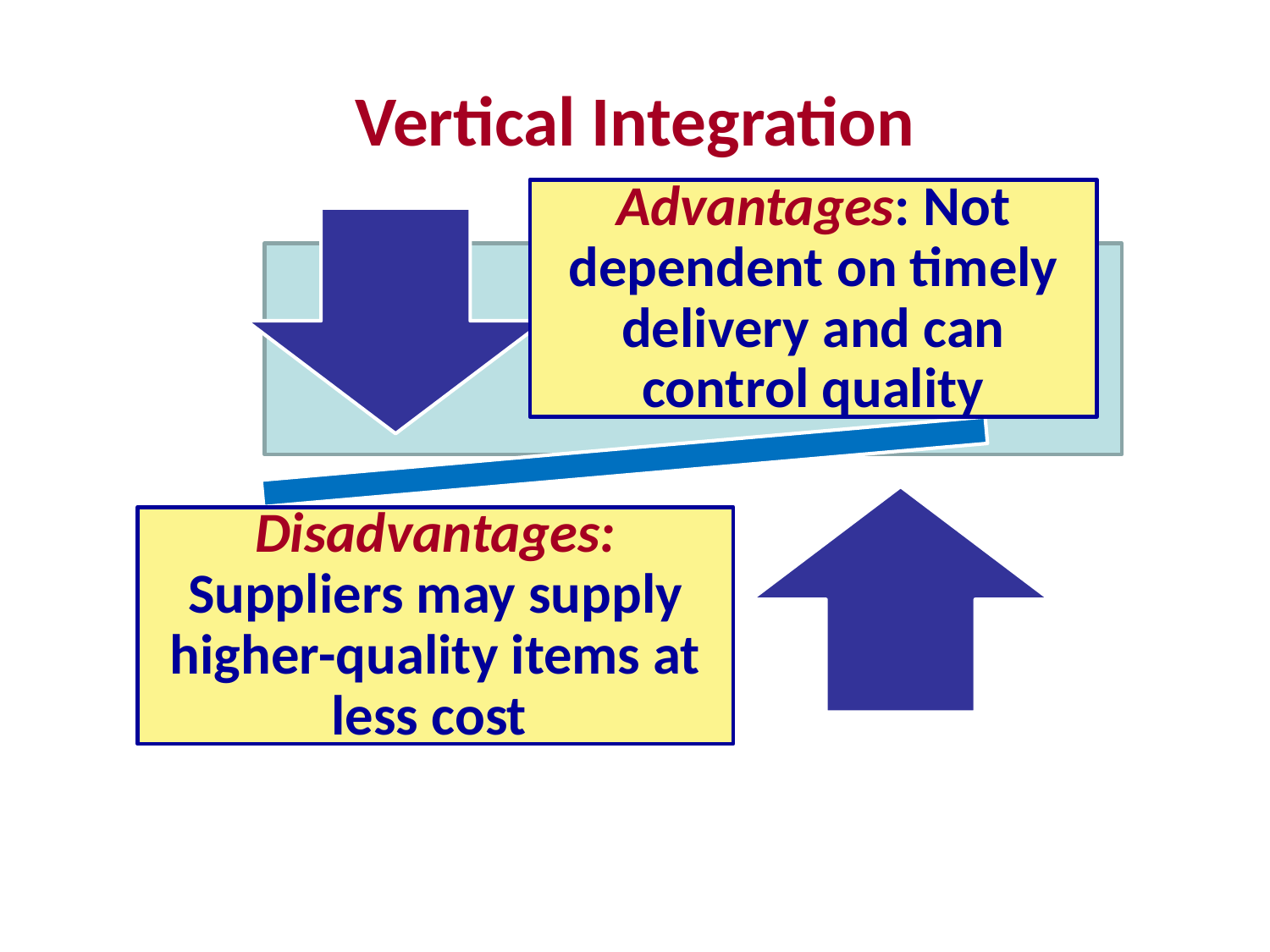

# Vertical Integration
Advantages: Not dependent on timely delivery and can control quality
Disadvantages: Suppliers may supply higher-quality items at less cost